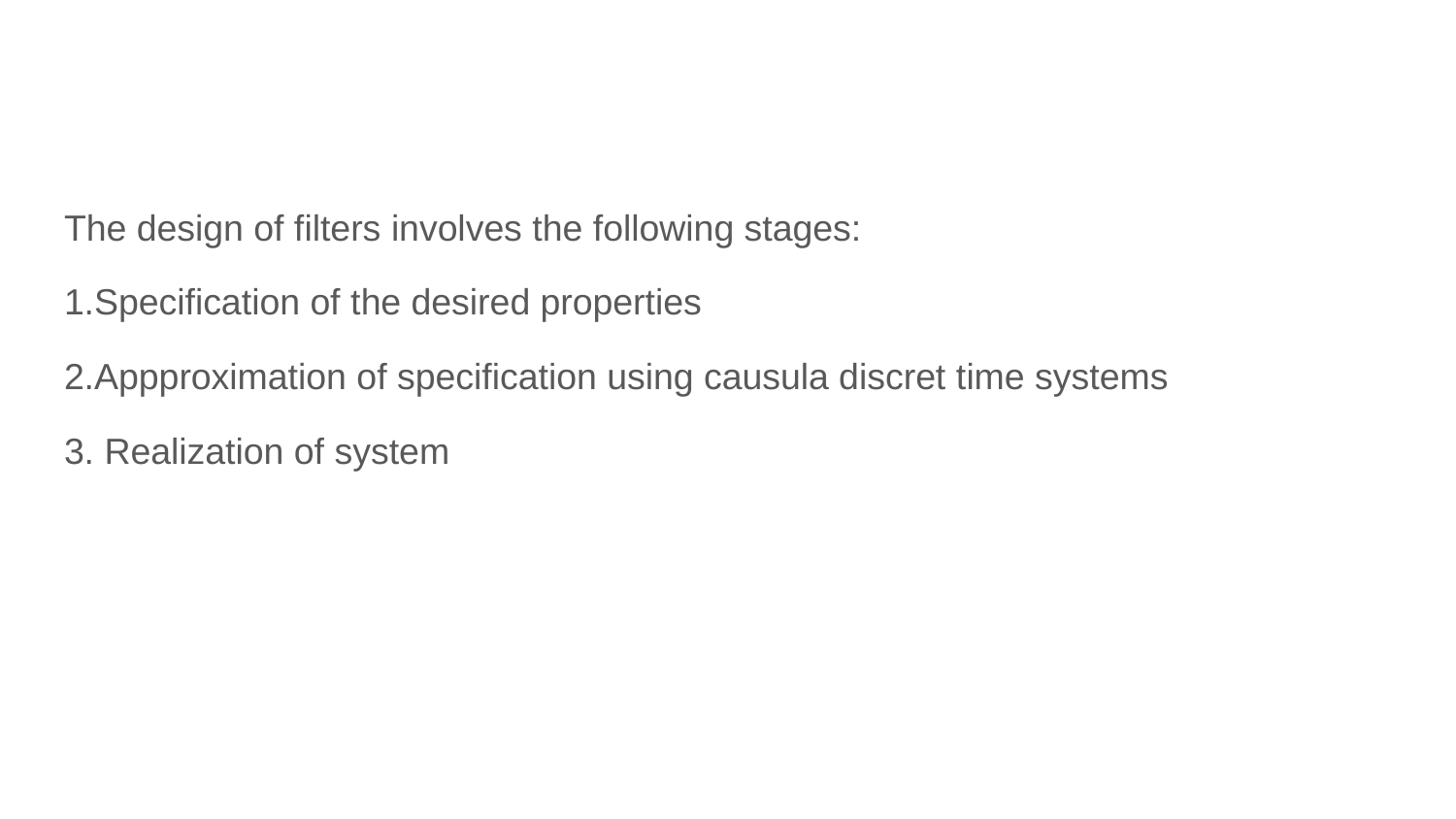

#
The design of filters involves the following stages:
1.Specification of the desired properties
2.Appproximation of specification using causula discret time systems
3. Realization of system